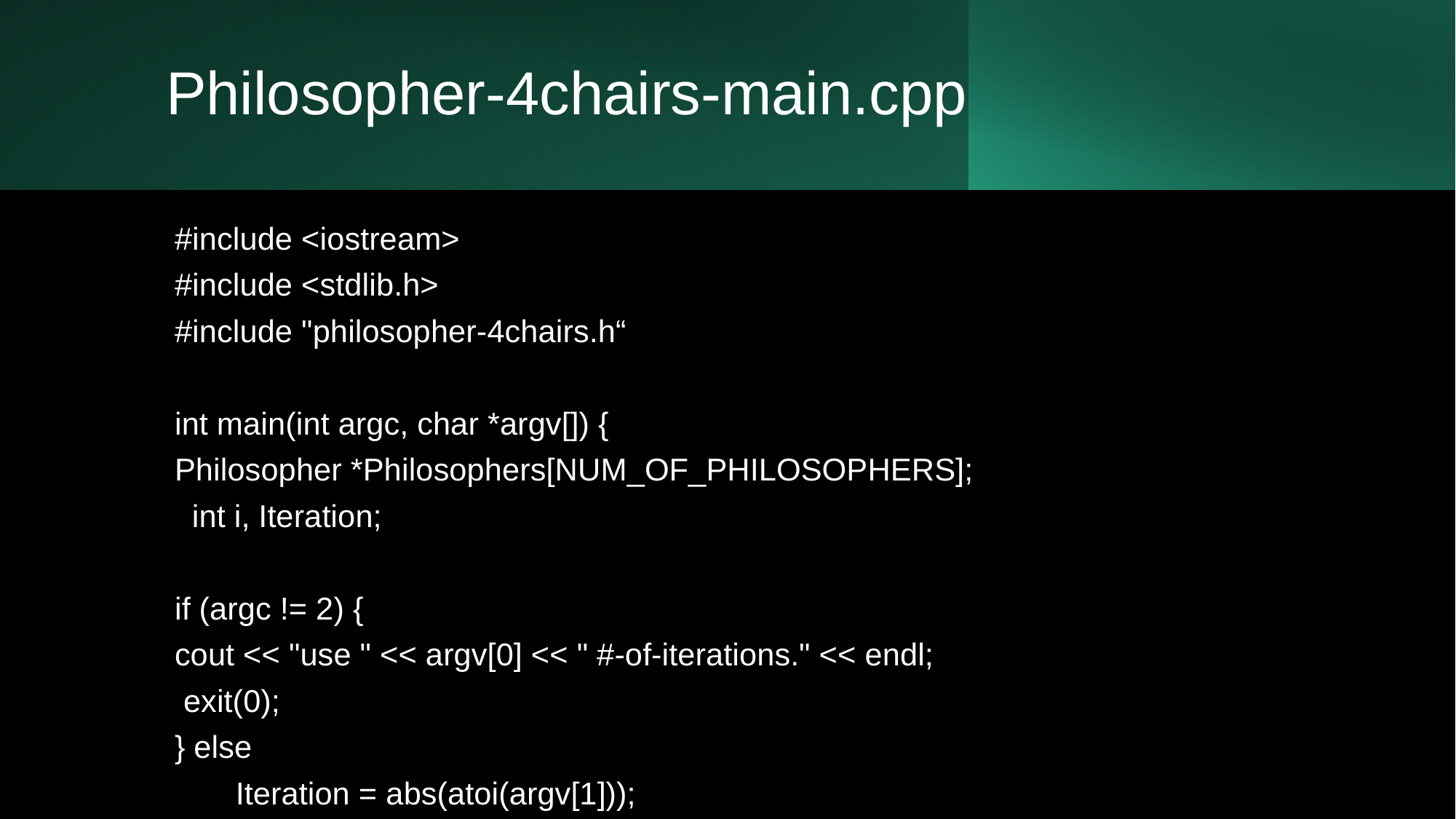

# Philosopher-4chairs-main.cpp

#include <iostream>
#include <stdlib.h>
#include "philosopher-4chairs.h“

int main(int argc, char *argv[]) {
Philosopher *Philosophers[NUM_OF_PHILOSOPHERS];
  int i, Iteration;

if (argc != 2) {
cout << "use " << argv[0] << " #-of-iterations." << endl;
 exit(0);
} else
       Iteration = abs(atoi(argv[1]));